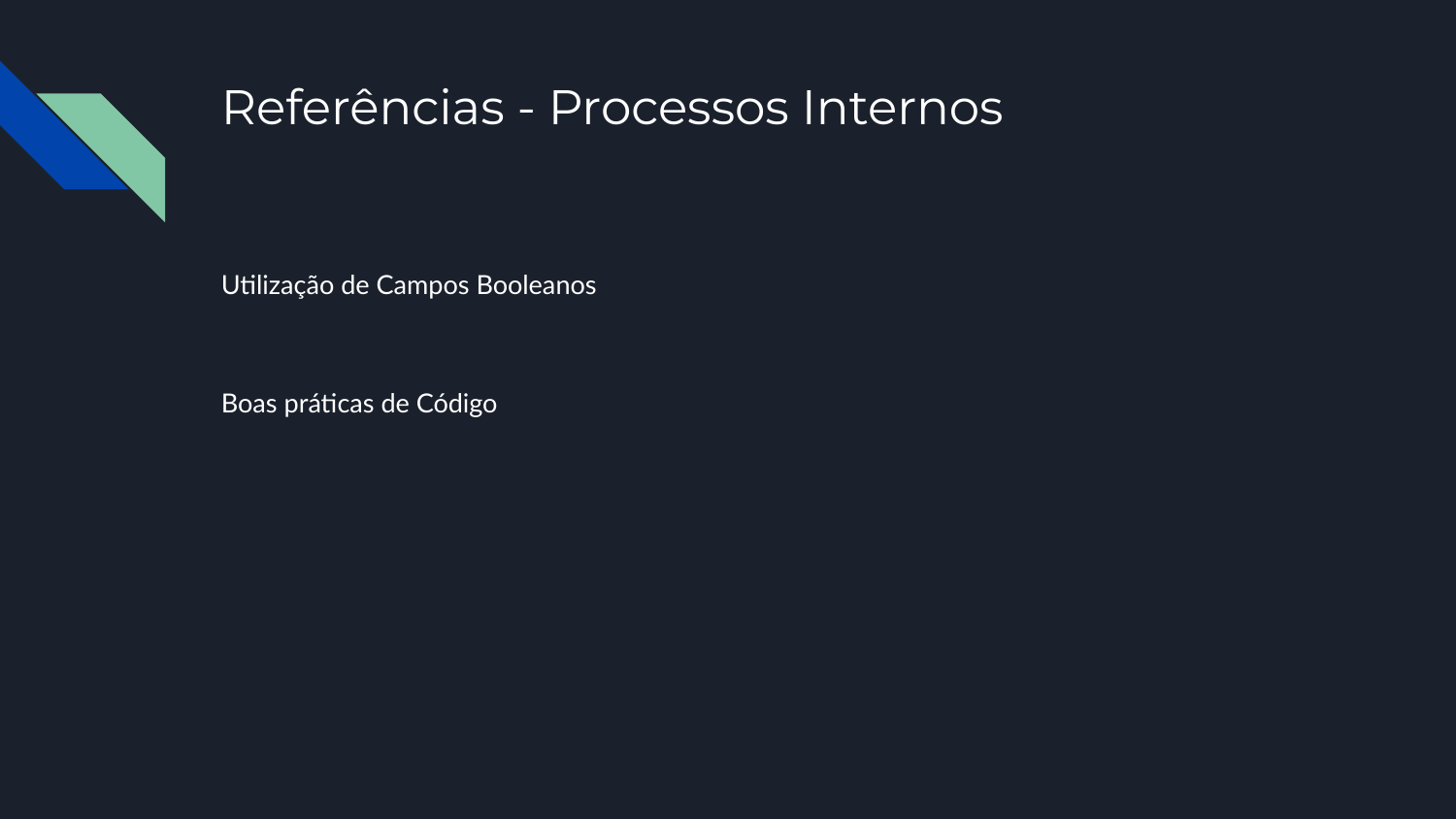

# Referências - Processos Internos
Utilização de Campos Booleanos

Boas práticas de Código